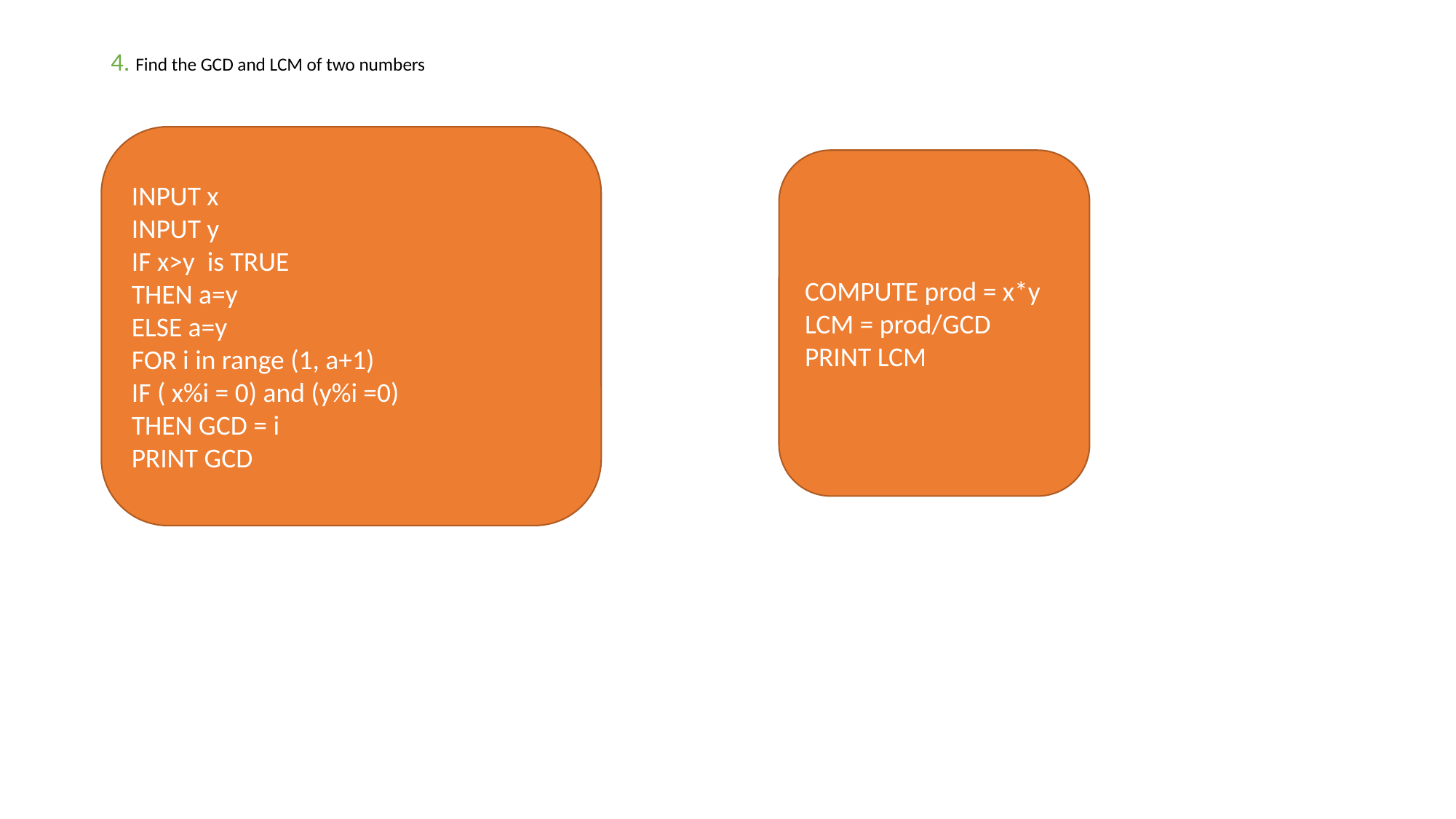

# 4. Find the GCD and LCM of two numbers
INPUT x
INPUT y
IF x>y  is TRUE
THEN a=y
ELSE a=y
FOR i in range (1, a+1)
IF ( x%i = 0) and (y%i =0)
THEN GCD = i
PRINT GCD
COMPUTE prod = x*y
LCM = prod/GCD
PRINT LCM